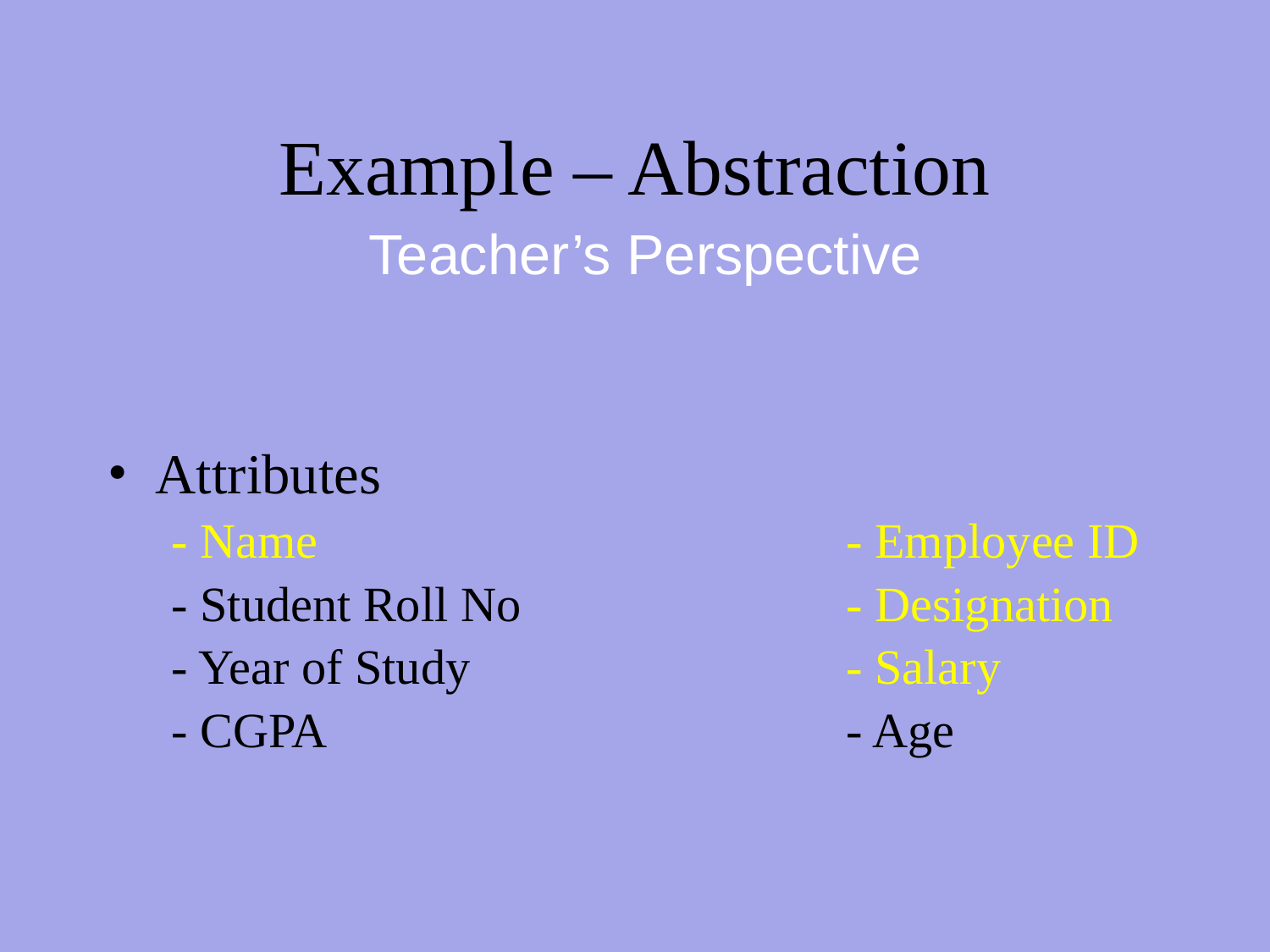

# Example – Abstraction
Teacher’s Perspective
Attributes
- Name					- Employee ID
- Student Roll No			- Designation
- Year of Study			- Salary
- CGPA					- Age